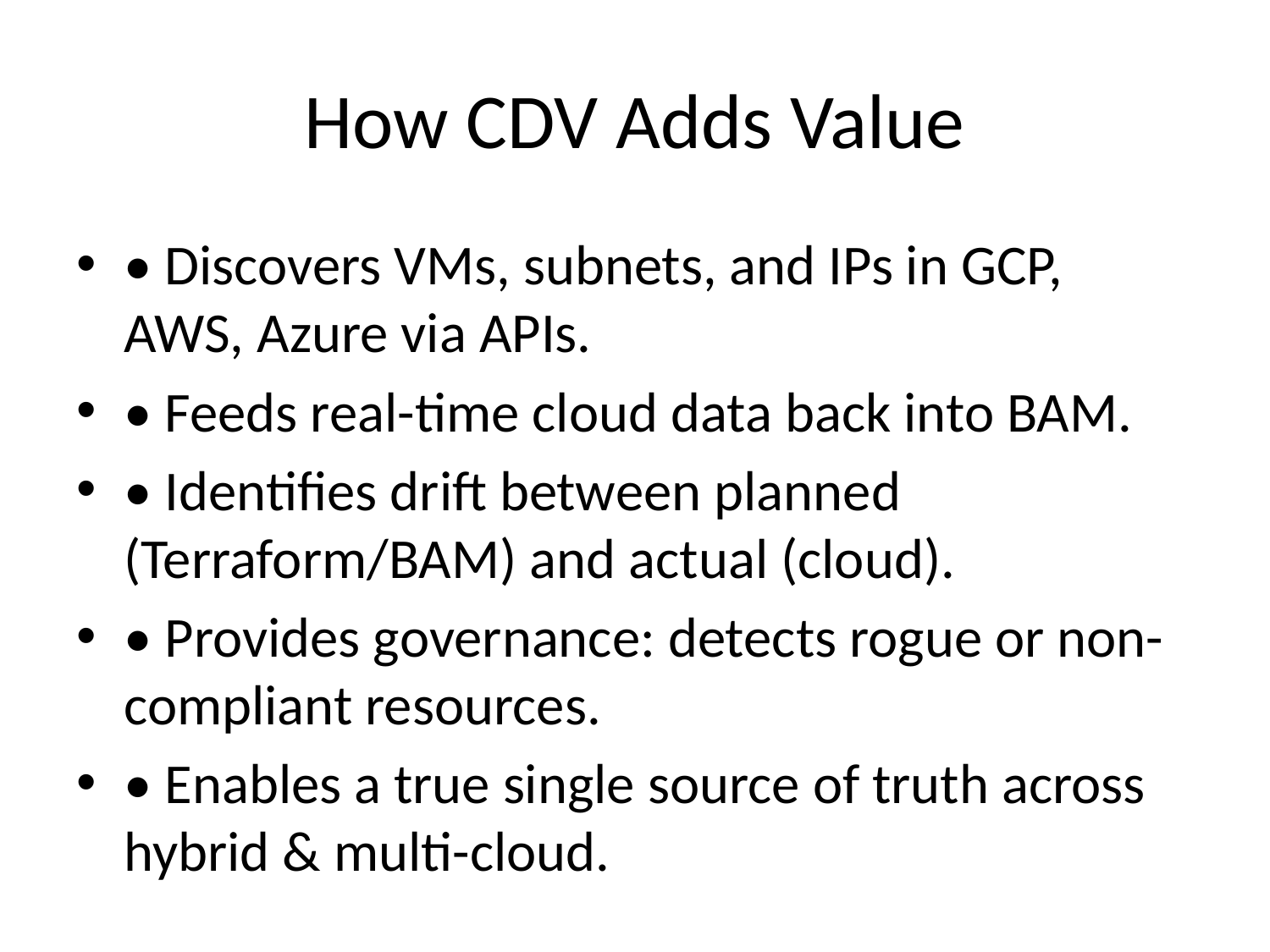

# How CDV Adds Value
• Discovers VMs, subnets, and IPs in GCP, AWS, Azure via APIs.
• Feeds real-time cloud data back into BAM.
• Identifies drift between planned (Terraform/BAM) and actual (cloud).
• Provides governance: detects rogue or non-compliant resources.
• Enables a true single source of truth across hybrid & multi-cloud.